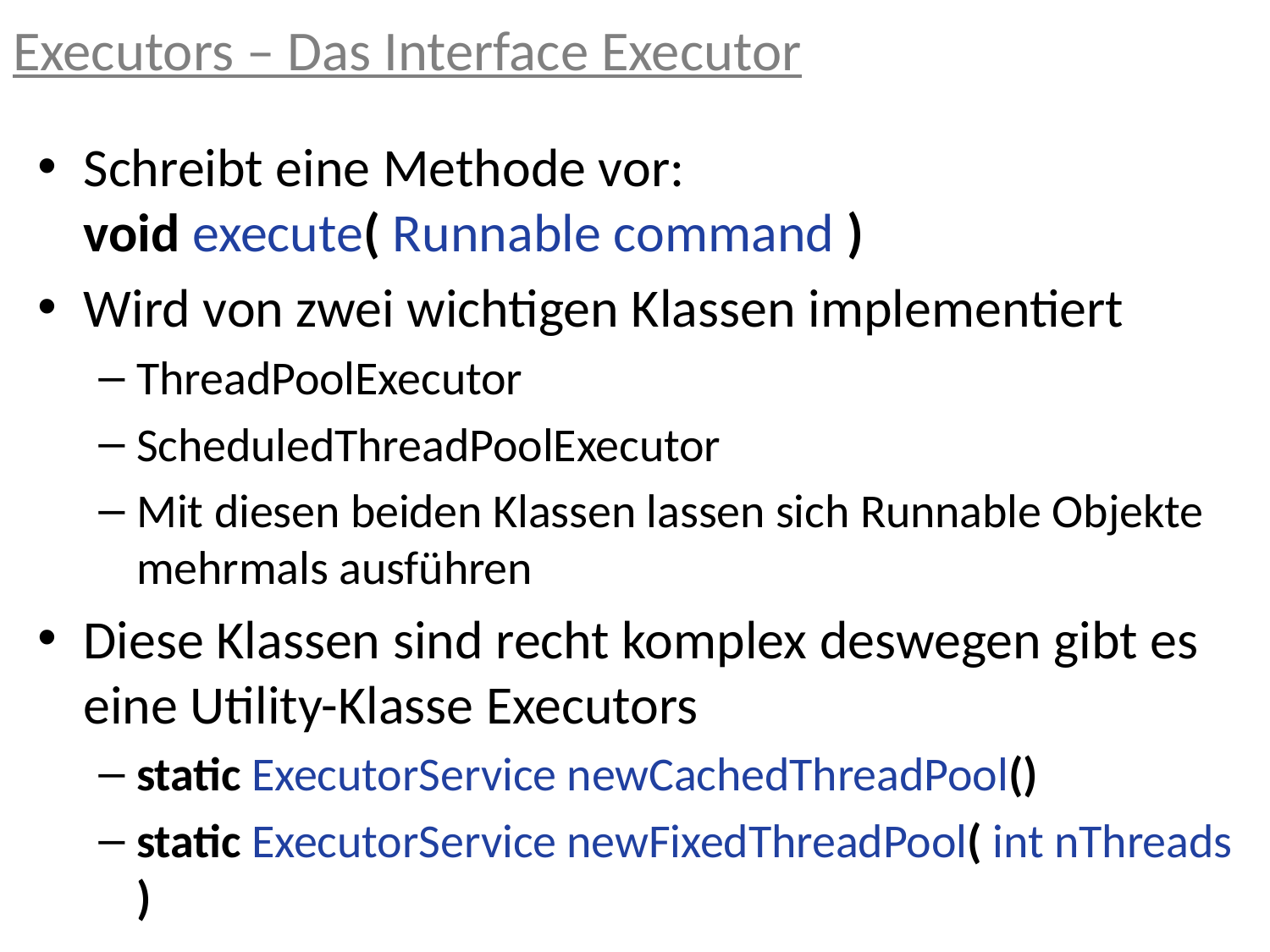

Executors – Das Interface Executor
Schreibt eine Methode vor:
void execute( Runnable command )
Wird von zwei wichtigen Klassen implementiert
ThreadPoolExecutor
ScheduledThreadPoolExecutor
Mit diesen beiden Klassen lassen sich Runnable Objekte mehrmals ausführen
Diese Klassen sind recht komplex deswegen gibt es eine Utility-Klasse Executors
static ExecutorService newCachedThreadPool()
static ExecutorService newFixedThreadPool( int nThreads )